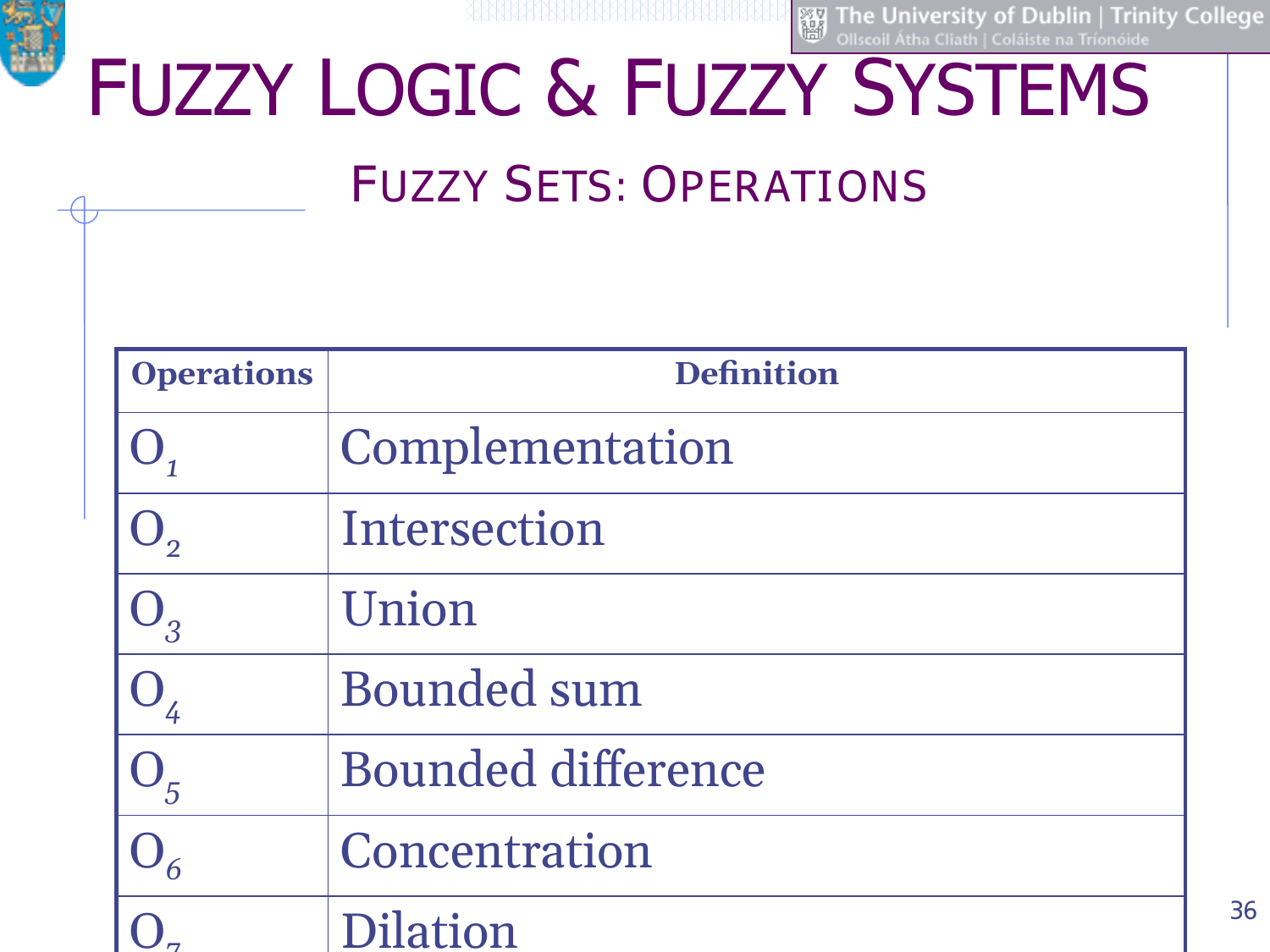

# FUZZY LOGIC & FUZZY SYSTEMS FUZZY SETS: OPERATIONS

| Operations | Definition |
| --- | --- |
| O1 | Complementation |
| O2 | Intersection |
| O3 | Union |
| O4 | Bounded sum |
| O5 | Bounded difference |
| O6 | Concentration |
| O7 | Dilation |
36